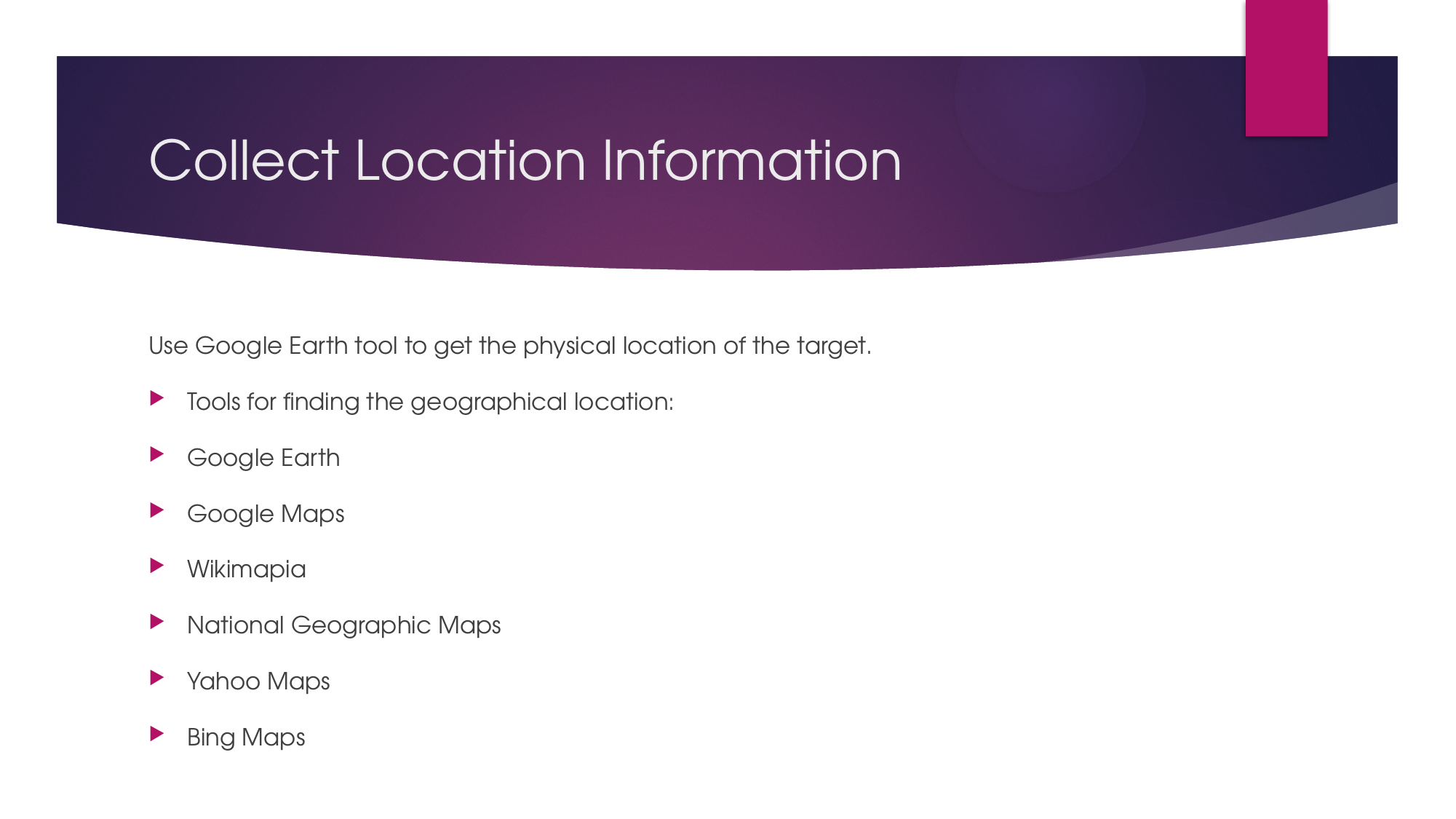

# Collect Location Information
Use Google Earth tool to get the physical location of the target.
Tools for finding the geographical location:
Google Earth
Google Maps
Wikimapia
National Geographic Maps
Yahoo Maps
Bing Maps